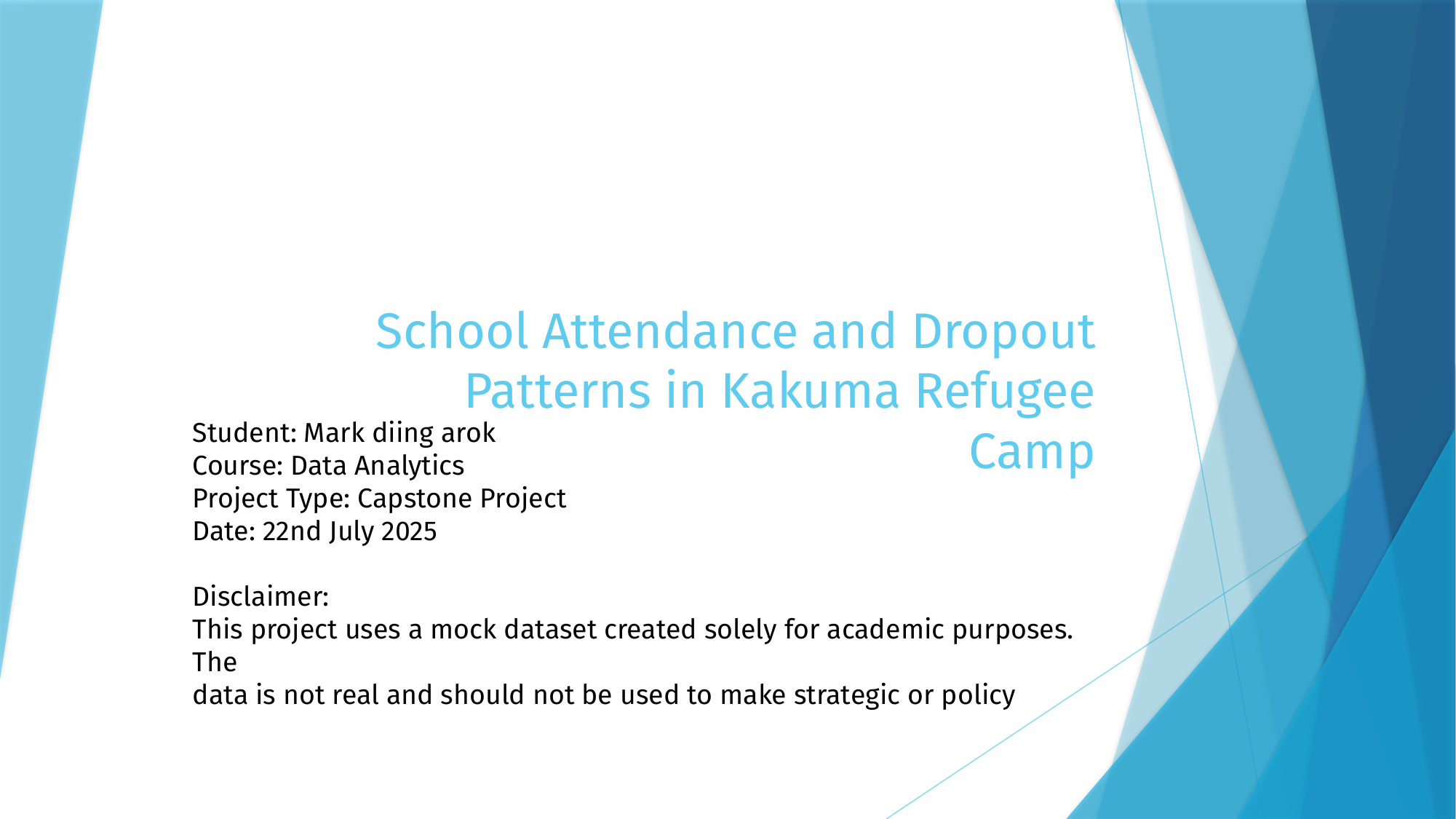

# School Attendance and Dropout Patterns in Kakuma Refugee Camp
Student: Mark diing arok
Course: Data Analytics
Project Type: Capstone Project
Date: 22nd July 2025

Disclaimer:
This project uses a mock dataset created solely for academic purposes. The
data is not real and should not be used to make strategic or policy